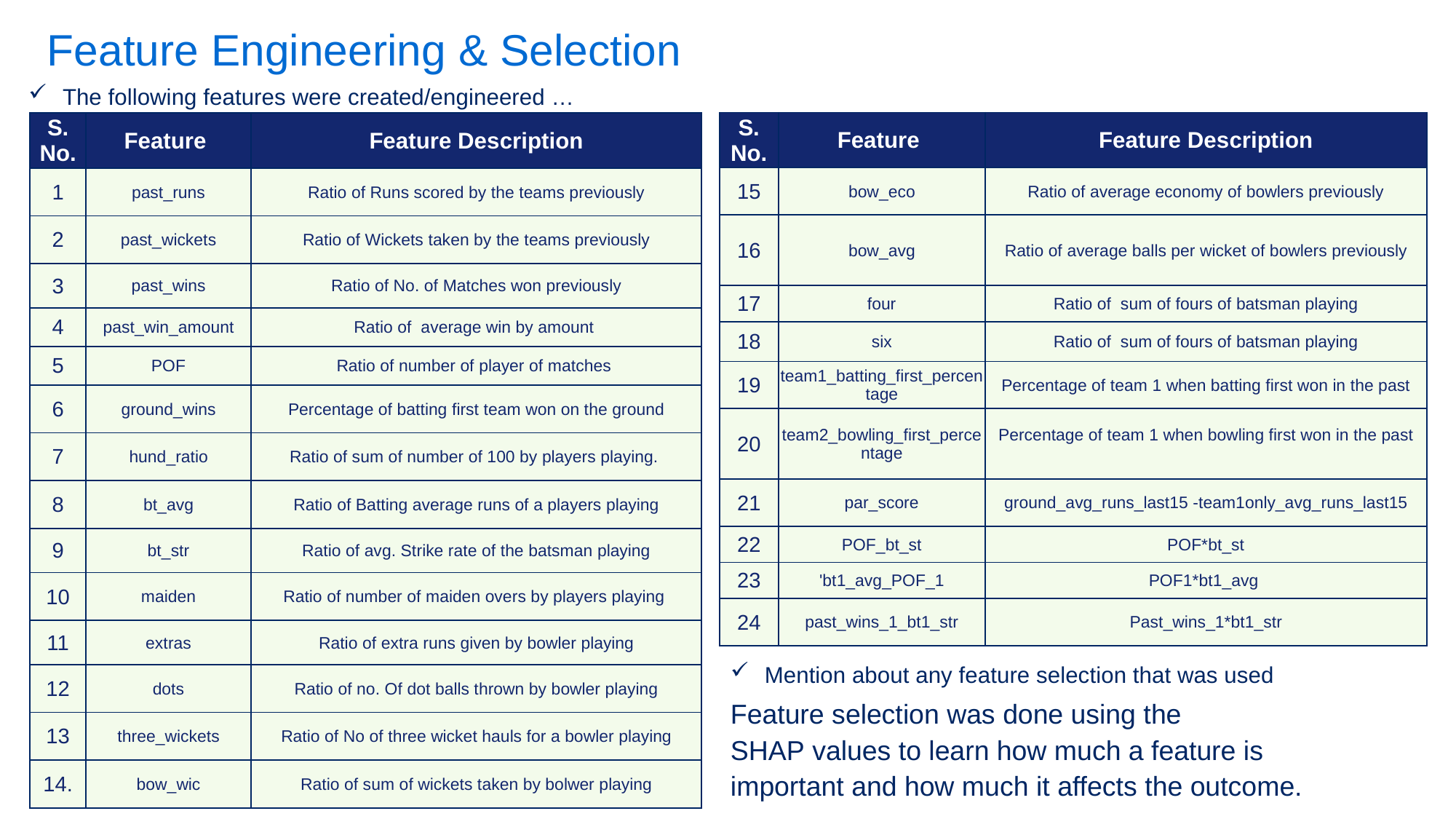

# Feature Engineering & Selection
The following features were created/engineered …
| S. No. | Feature | Feature Description |
| --- | --- | --- |
| 15 | bow\_eco | Ratio of average economy of bowlers previously |
| 16 | bow\_avg | Ratio of average balls per wicket of bowlers previously |
| 17 | four | Ratio of  sum of fours of batsman playing |
| 18 | six | Ratio of  sum of fours of batsman playing |
| 19 | team1\_batting\_first\_percentage | Percentage of team 1 when batting first won in the past |
| 20 | team2\_bowling\_first\_percentage | Percentage of team 1 when bowling first won in the past |
| 21 | par\_score | ground\_avg\_runs\_last15 -team1only\_avg\_runs\_last15 |
| 22 | POF\_bt\_st | POF\*bt\_st |
| 23 | 'bt1\_avg\_POF\_1 | POF1\*bt1\_avg |
| 24 | past\_wins\_1\_bt1\_str | Past\_wins\_1\*bt1\_str |
| S. No. | Feature | Feature Description |
| --- | --- | --- |
| 1 | past\_runs | Ratio of Runs scored by the teams previously |
| 2 | past\_wickets | Ratio of Wickets taken by the teams previously |
| 3 | past\_wins | Ratio of No. of Matches won previously |
| 4 | past\_win\_amount | Ratio of  average win by amount |
| 5 | POF | Ratio of number of player of matches |
| 6 | ground\_wins | Percentage of batting first team won on the ground |
| 7 | hund\_ratio | Ratio of sum of number of 100 by players playing. |
| 8 | bt\_avg | Ratio of Batting average runs of a players playing |
| 9 | bt\_str | Ratio of avg. Strike rate of the batsman playing |
| 10 | maiden | Ratio of number of maiden overs by players playing |
| 11 | extras | Ratio of extra runs given by bowler playing |
| 12 | dots | Ratio of no. Of dot balls thrown by bowler playing |
| 13 | three\_wickets | Ratio of No of three wicket hauls for a bowler playing |
| 14. | bow\_wic | Ratio of sum of wickets taken by bolwer playing |

Mention about any feature selection that was used
Feature selection was done using the SHAP values to learn how much a feature is important and how much it affects the outcome.